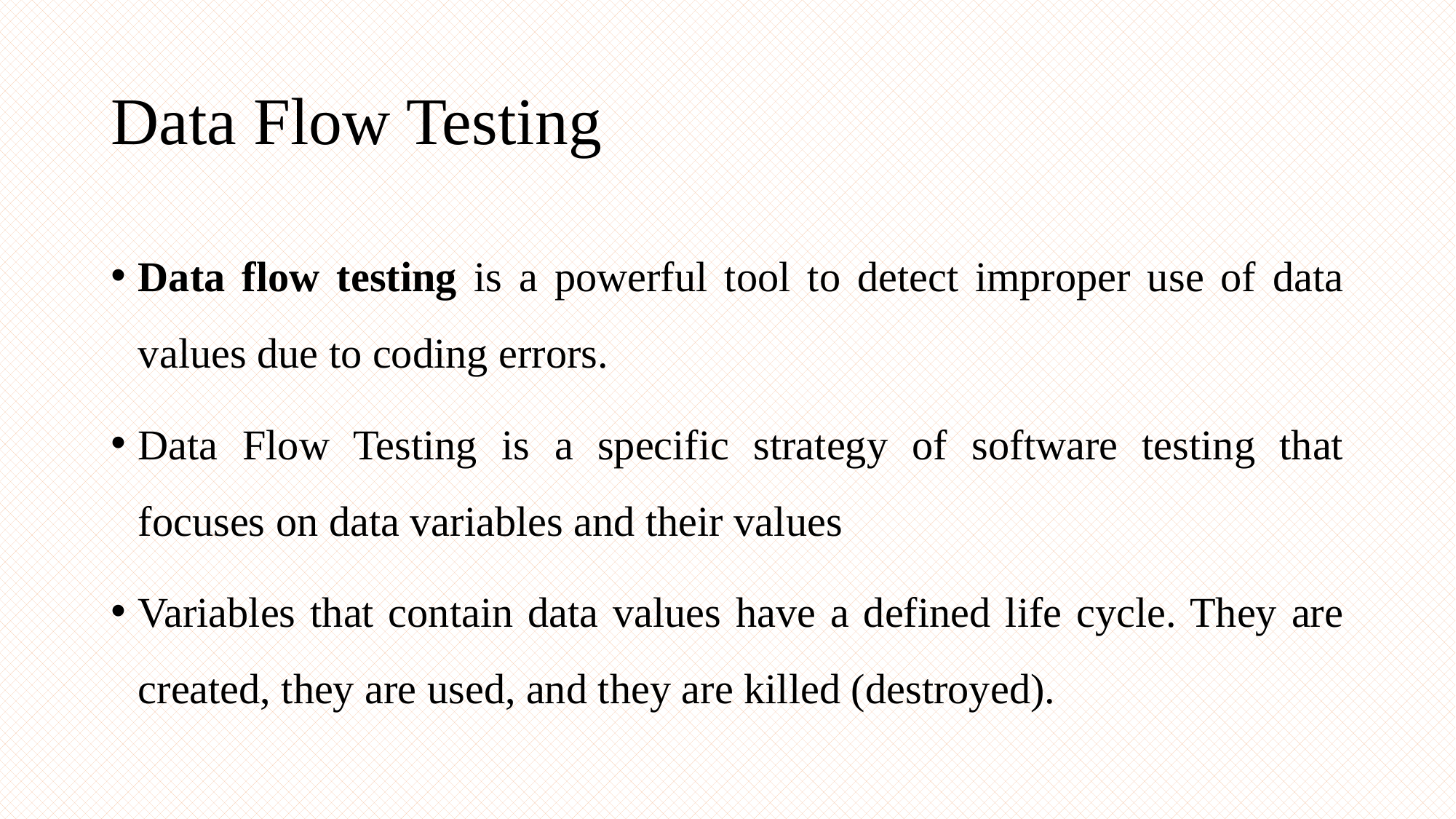

# Data Flow Testing
Data flow testing is a powerful tool to detect improper use of data values due to coding errors.
Data Flow Testing is a specific strategy of software testing that focuses on data variables and their values
Variables that contain data values have a defined life cycle. They are created, they are used, and they are killed (destroyed).